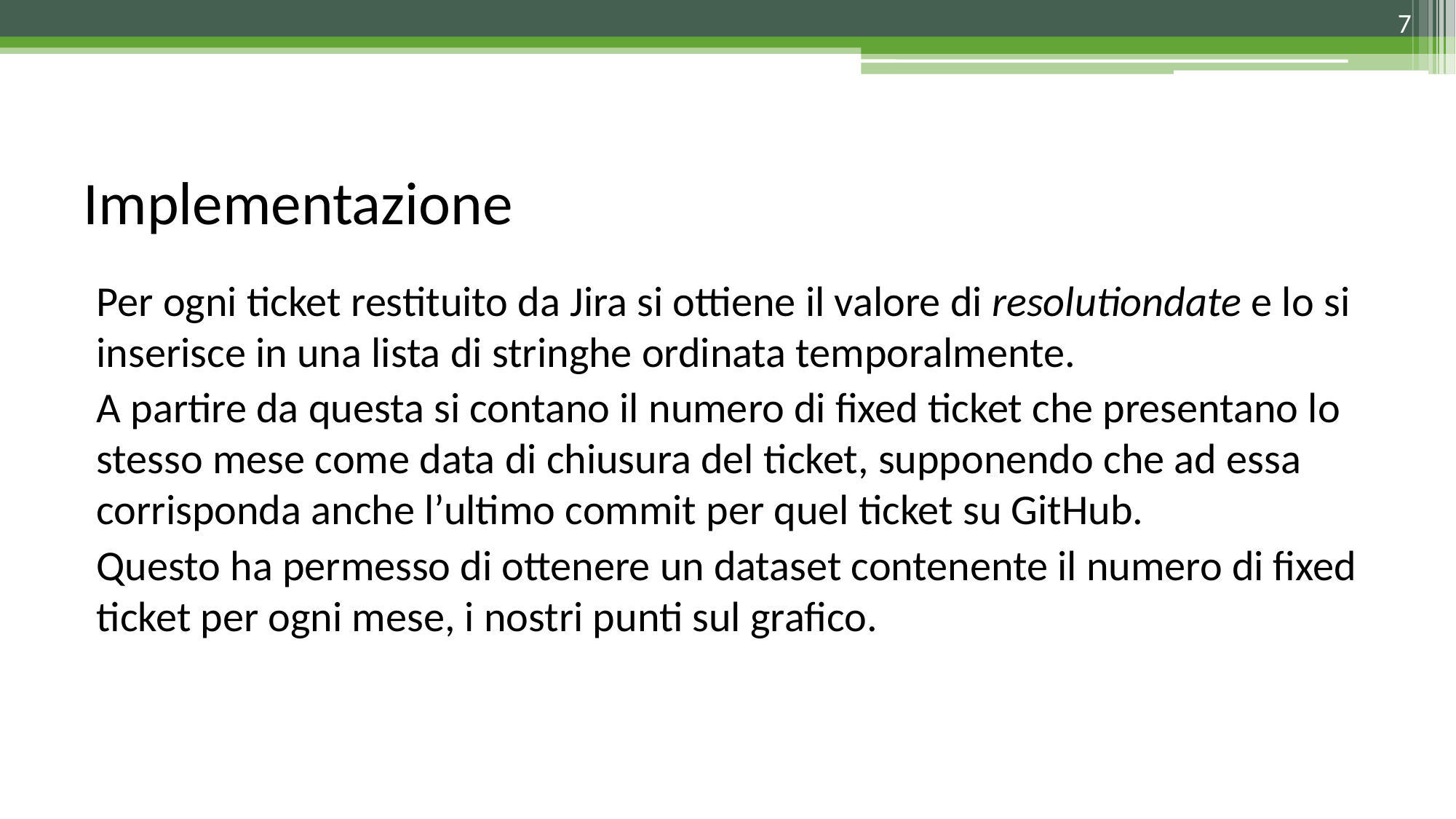

7
# Implementazione
Per ogni ticket restituito da Jira si ottiene il valore di resolutiondate e lo si inserisce in una lista di stringhe ordinata temporalmente.
A partire da questa si contano il numero di fixed ticket che presentano lo stesso mese come data di chiusura del ticket, supponendo che ad essa corrisponda anche l’ultimo commit per quel ticket su GitHub.
Questo ha permesso di ottenere un dataset contenente il numero di fixed ticket per ogni mese, i nostri punti sul grafico.